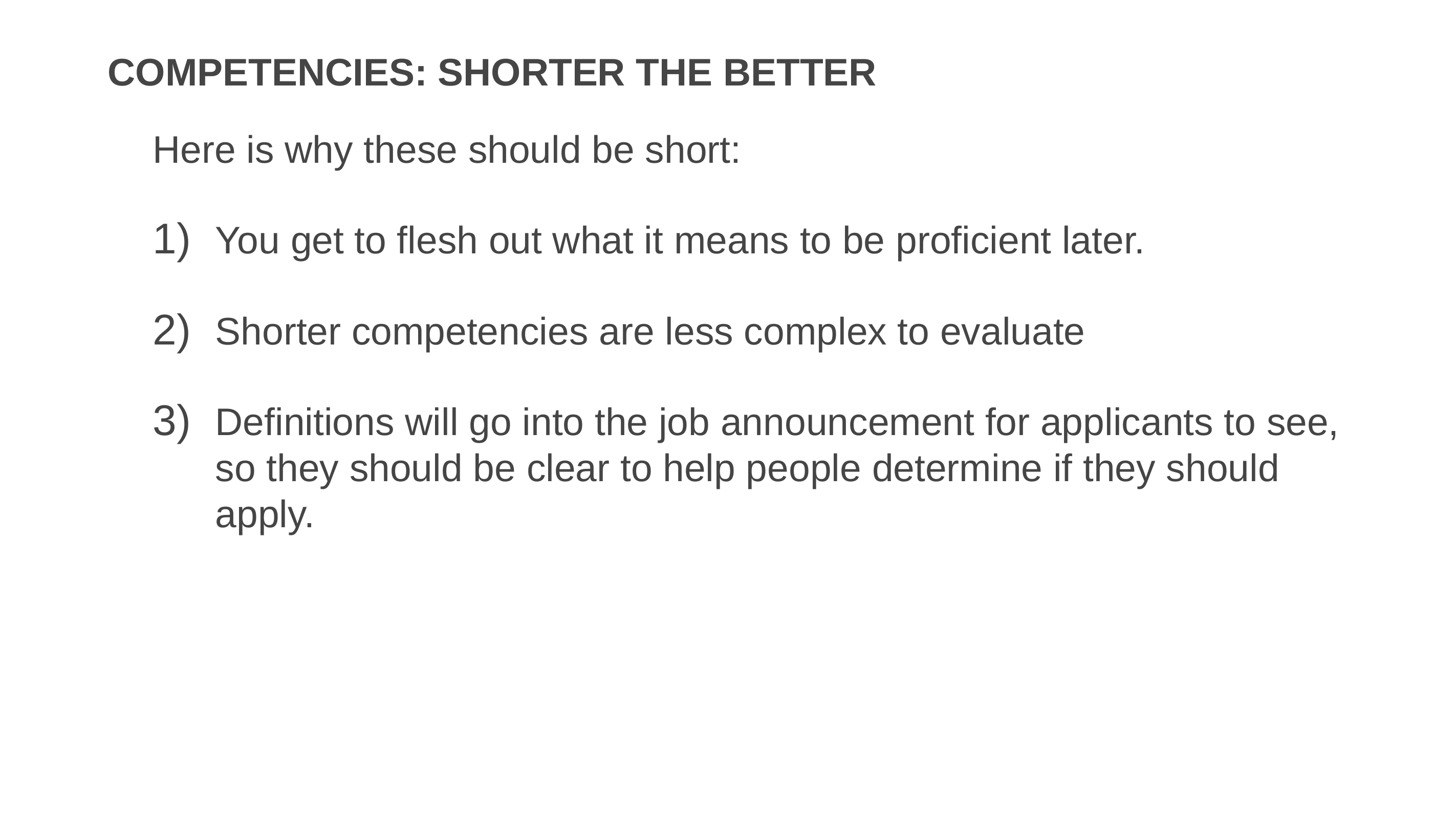

# Competencies: shorter the better
Here is why these should be short:
You get to flesh out what it means to be proficient later.
Shorter competencies are less complex to evaluate
Definitions will go into the job announcement for applicants to see, so they should be clear to help people determine if they should apply.